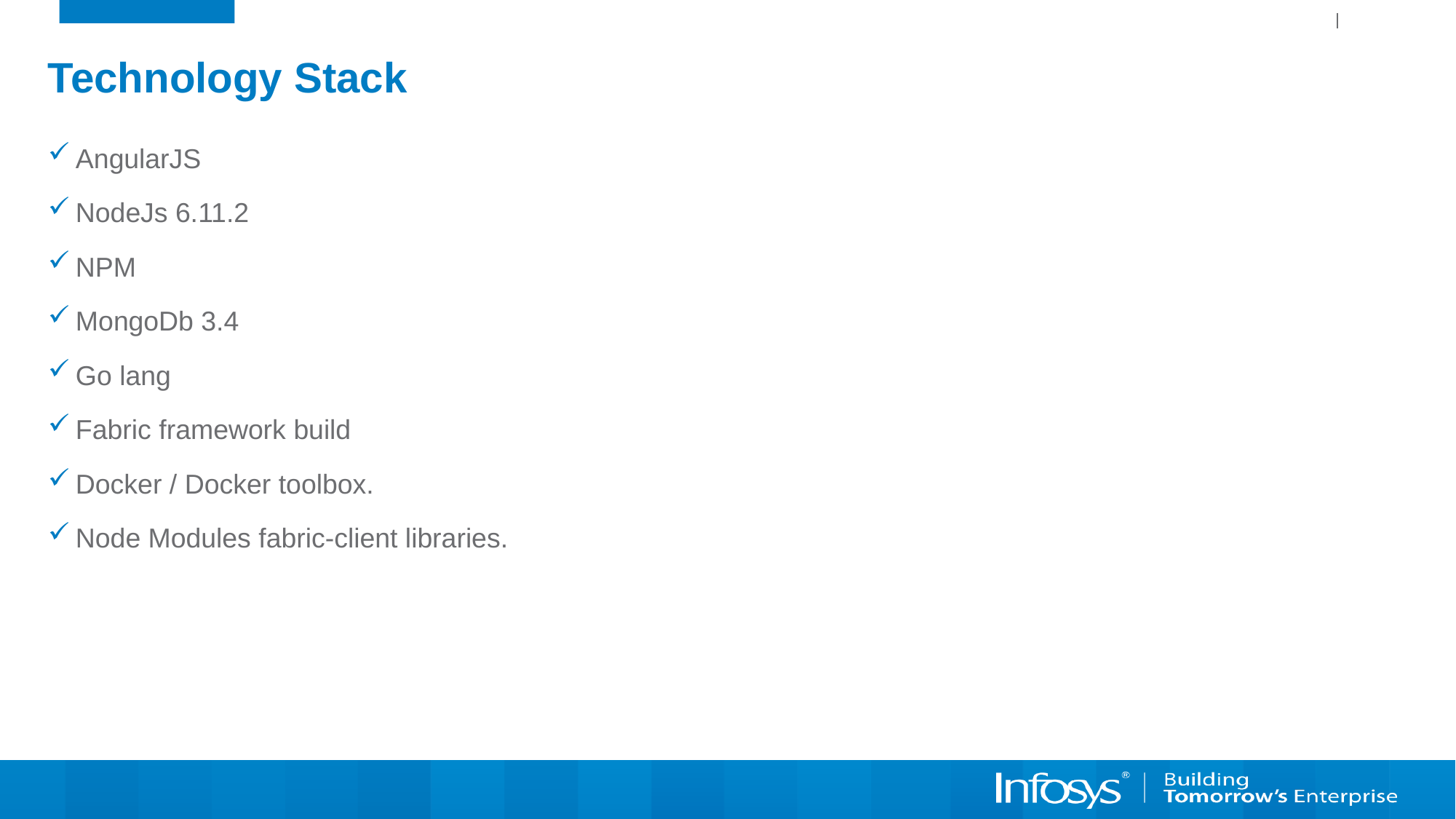

# Technology Stack
AngularJS
NodeJs 6.11.2
NPM
MongoDb 3.4
Go lang
Fabric framework build
Docker / Docker toolbox.
Node Modules fabric-client libraries.